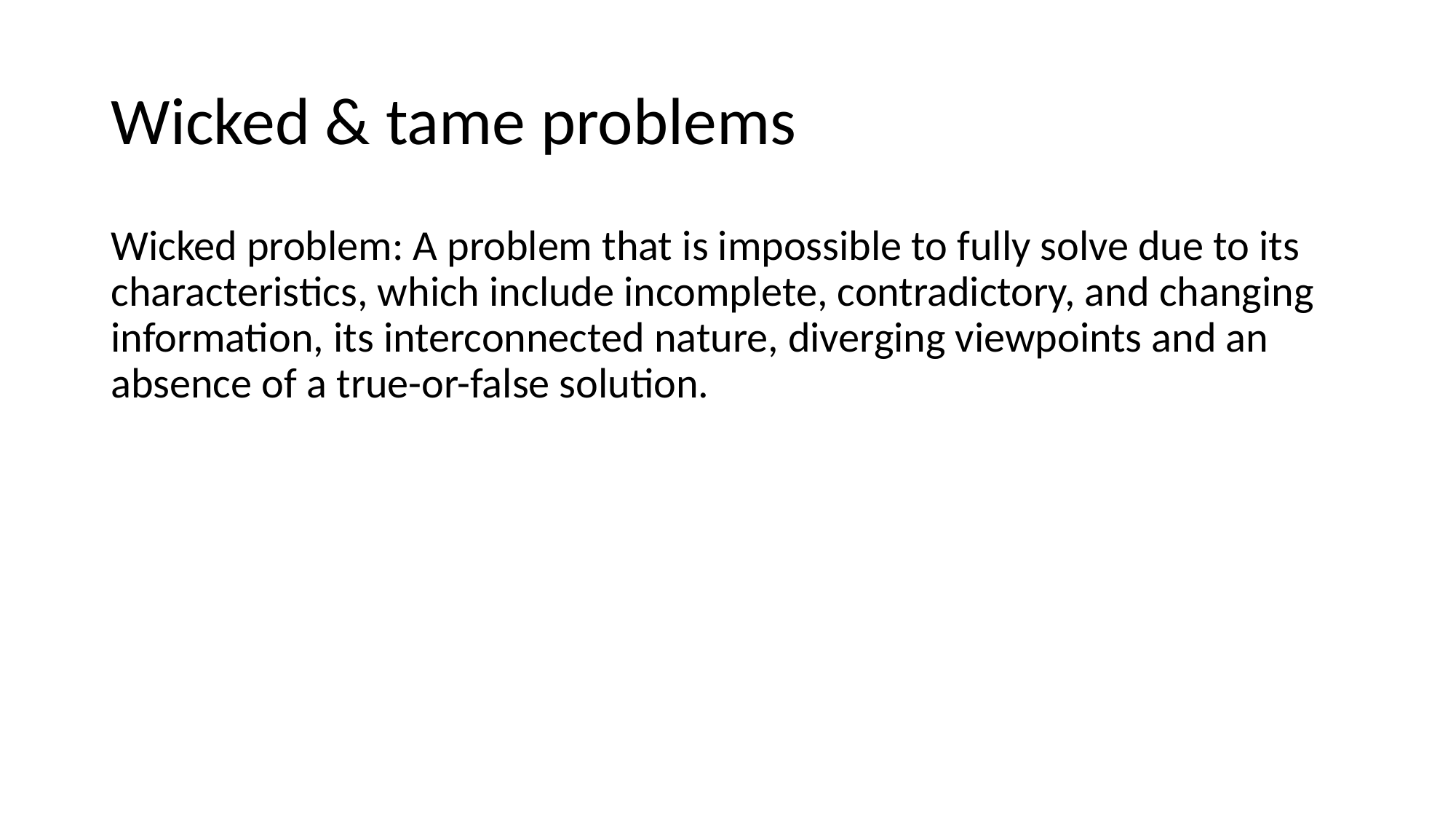

# Wicked & tame problems
Wicked problem: A problem that is impossible to fully solve due to its characteristics, which include incomplete, contradictory, and changing information, its interconnected nature, diverging viewpoints and an absence of a true-or-false solution.